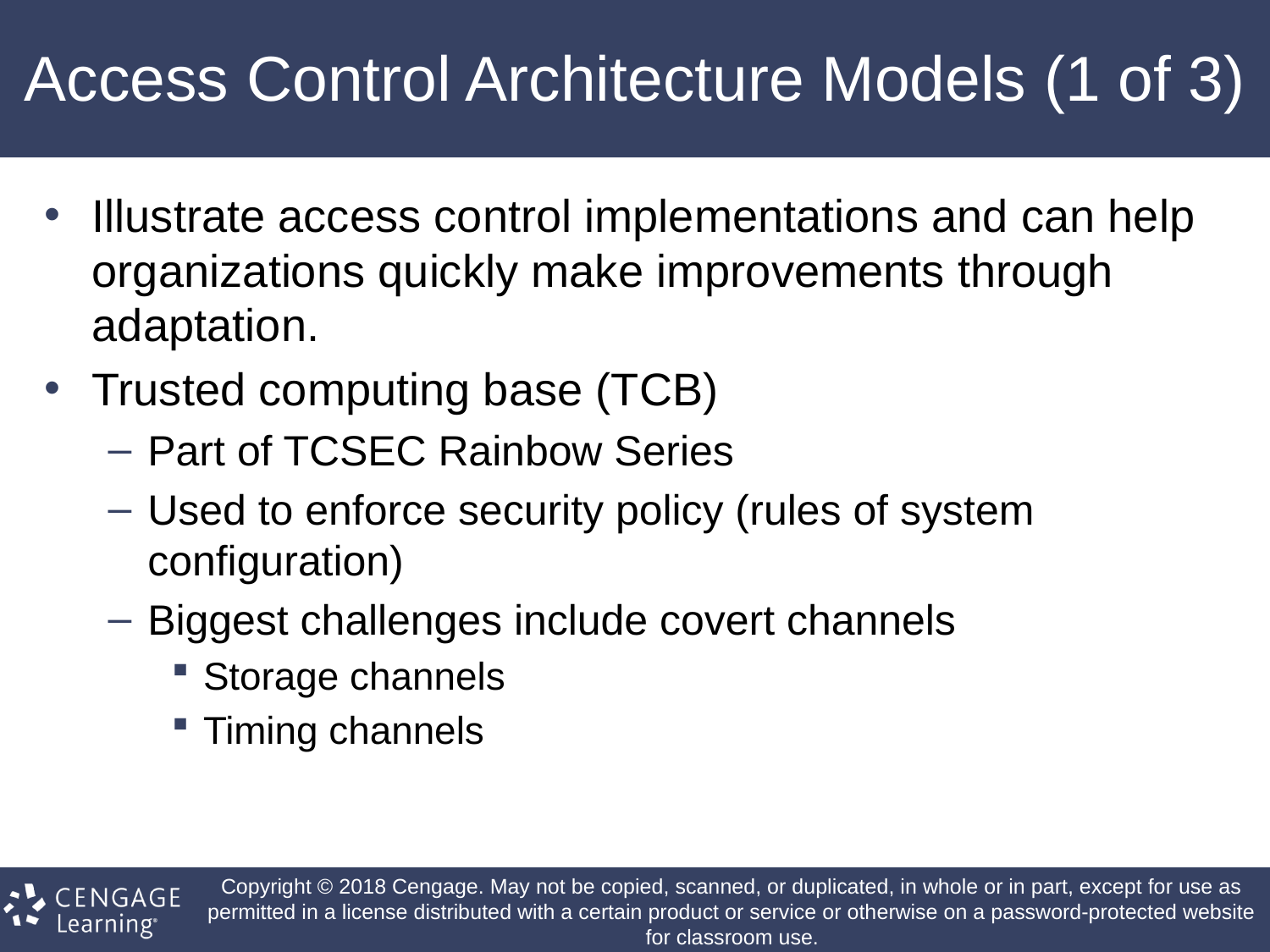

# Access Control Architecture Models (1 of 3)
Illustrate access control implementations and can help organizations quickly make improvements through adaptation.
Trusted computing base (TCB)
Part of TCSEC Rainbow Series
Used to enforce security policy (rules of system configuration)
Biggest challenges include covert channels
Storage channels
Timing channels